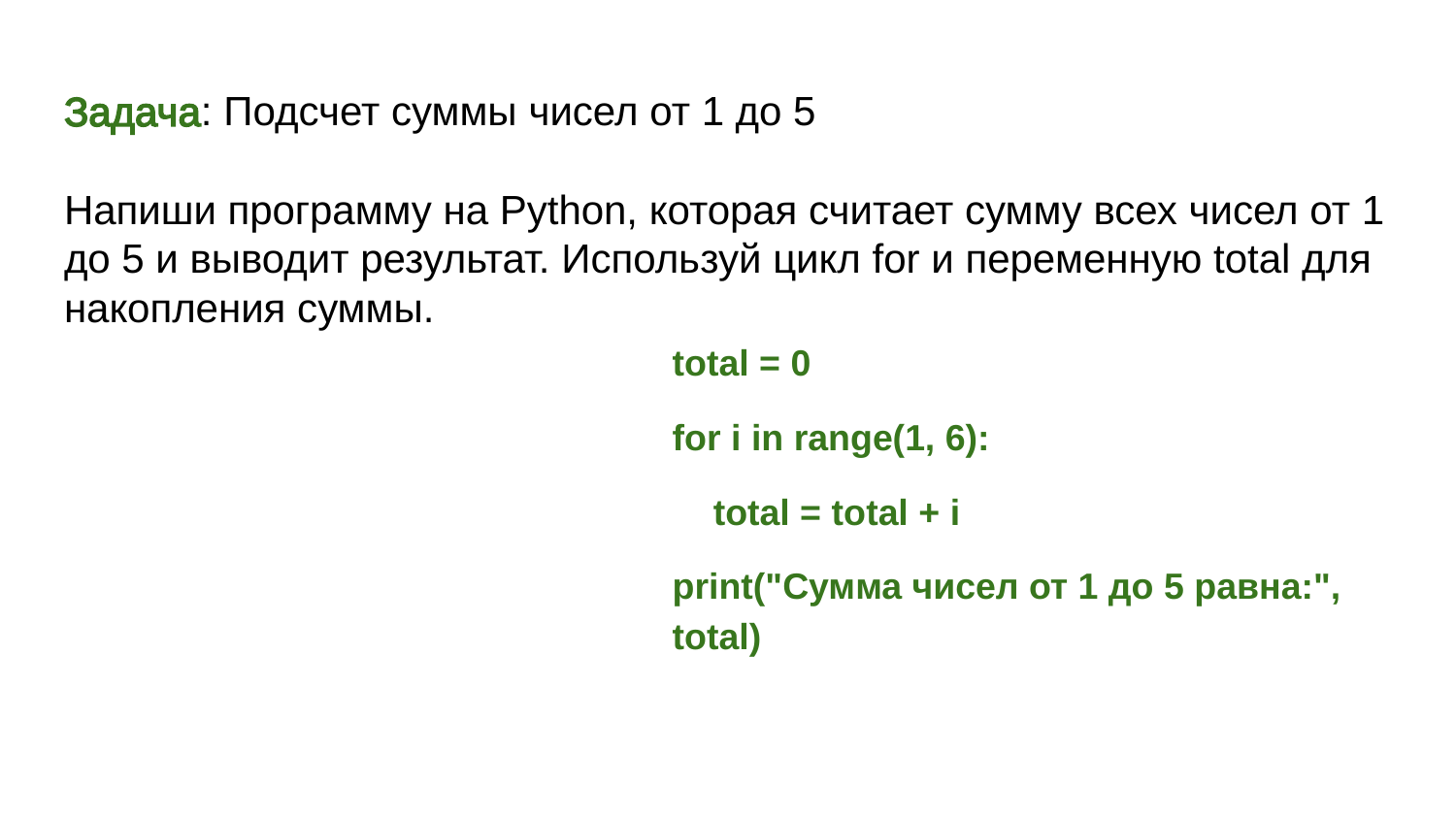

# Задача: Подсчет суммы чисел от 1 до 5

Напиши программу на Python, которая считает сумму всех чисел от 1 до 5 и выводит результат. Используй цикл for и переменную total для накопления суммы.

total = 0
for i in range(1, 6):
    total = total + i
print("Сумма чисел от 1 до 5 равна:", total)